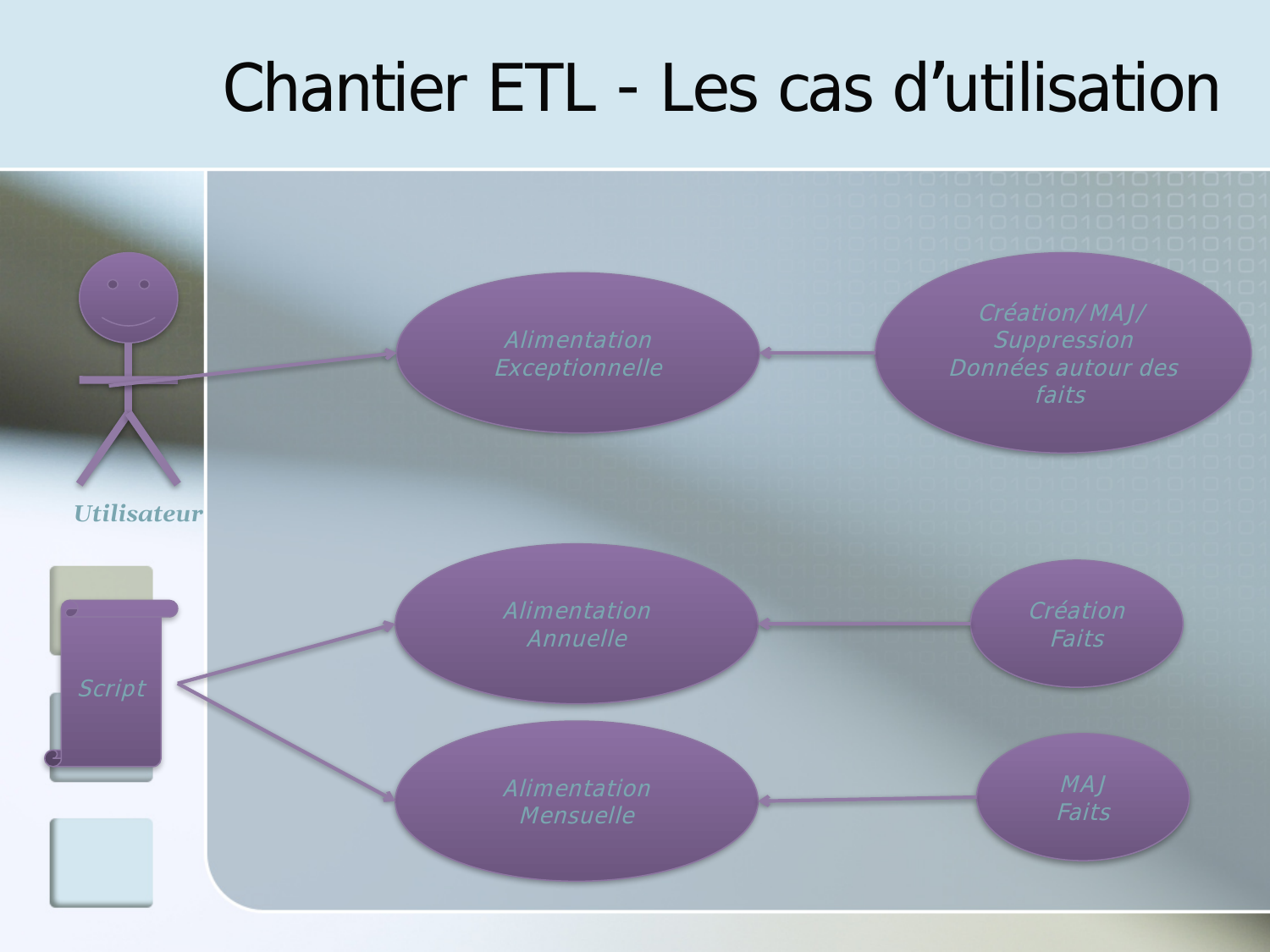

# Chantier ETL - Les cas d’utilisation

Création/MAJ/Suppression
Données autour des faits
Alimentation
Exceptionnelle
Utilisateur
Alimentation
Annuelle
Création
Faits
Script
Alimentation
Mensuelle
MAJ
Faits